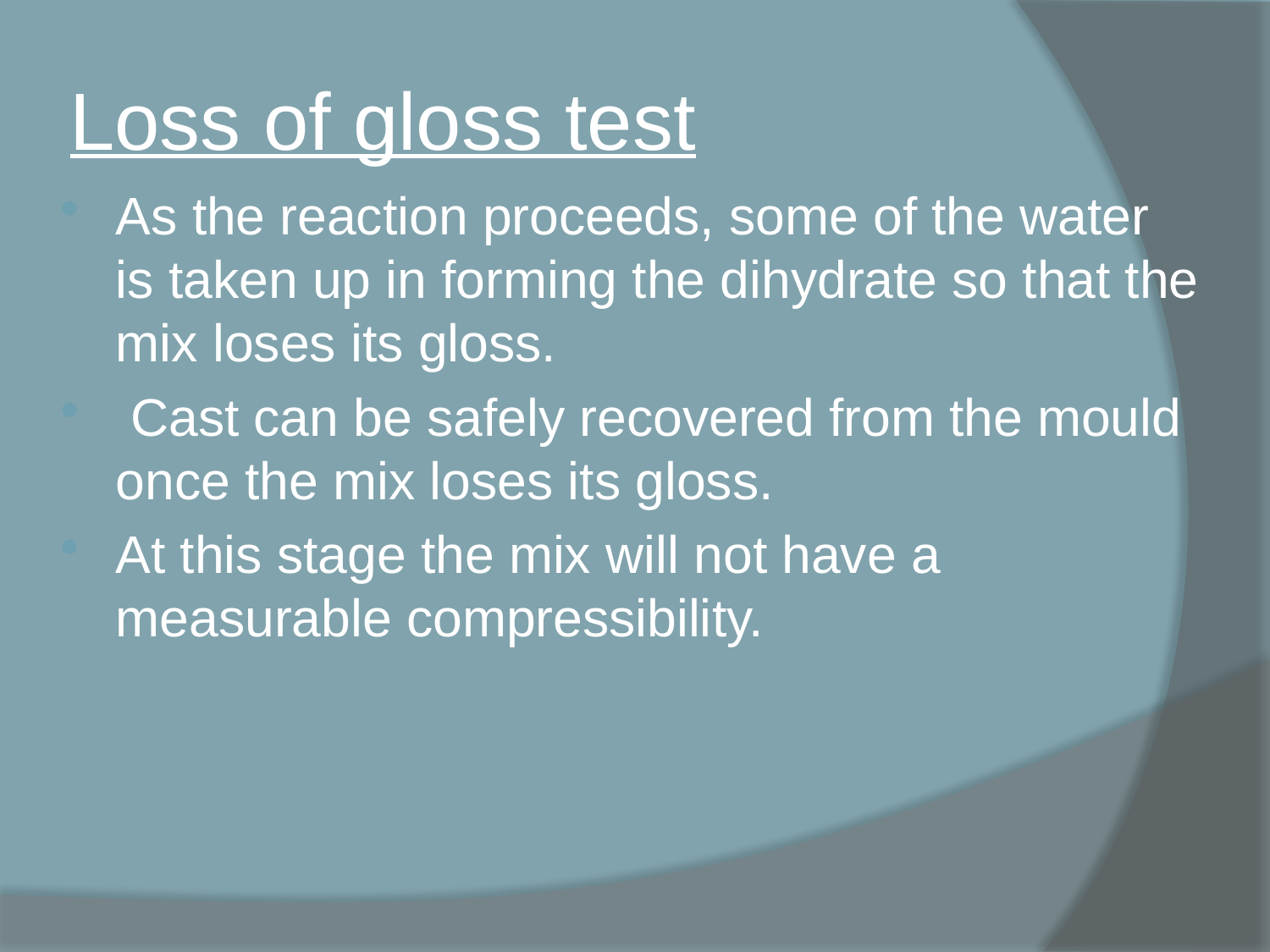

# Loss of gloss test
As the reaction proceeds, some of the water is taken up in forming the dihydrate so that the mix loses its gloss.
 Cast can be safely recovered from the mould once the mix loses its gloss.
At this stage the mix will not have a measurable compressibility.